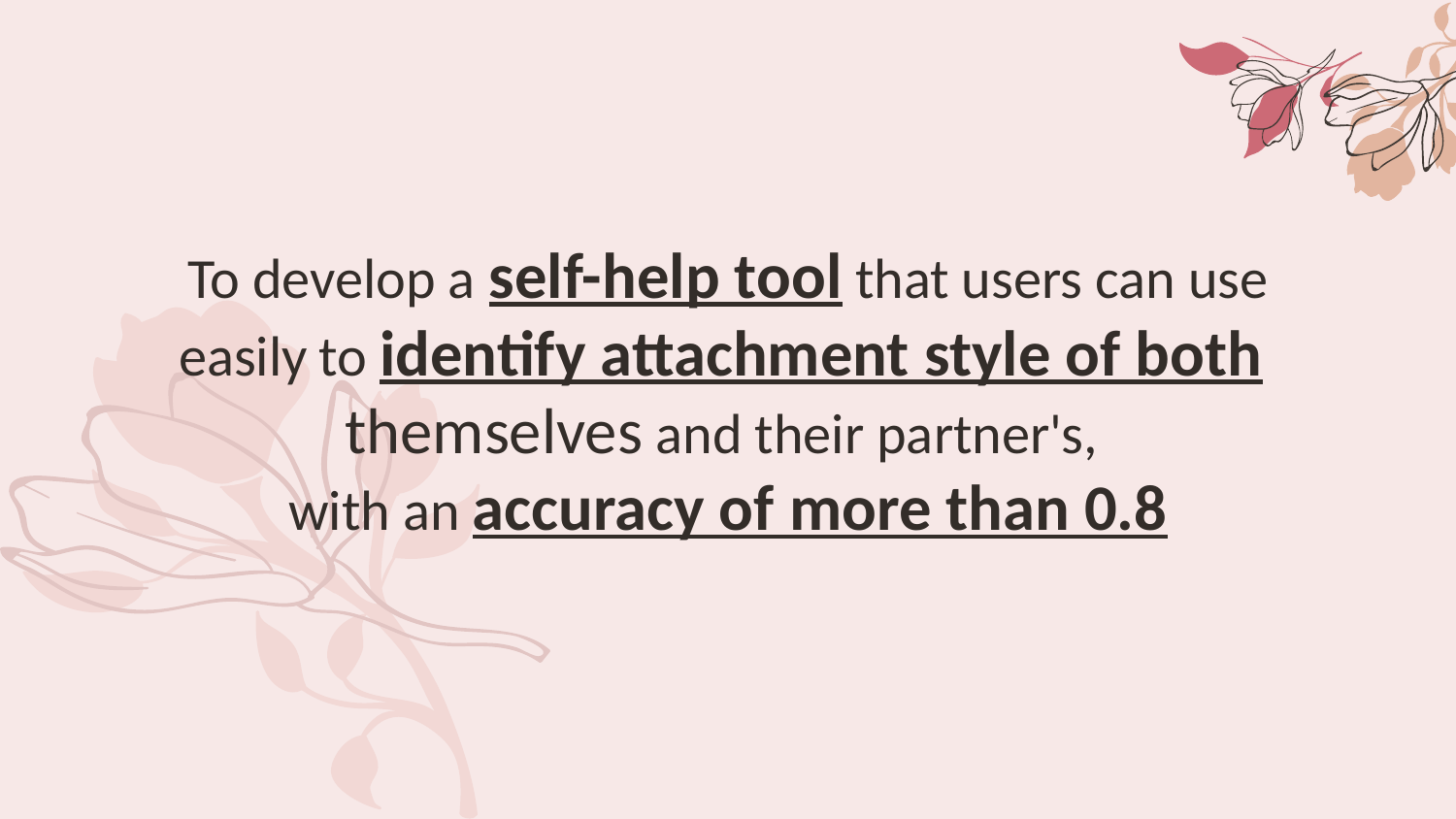

To develop a self-help tool that users can use easily to identify attachment style of both
themselves and their partner's,
with an accuracy of more than 0.8